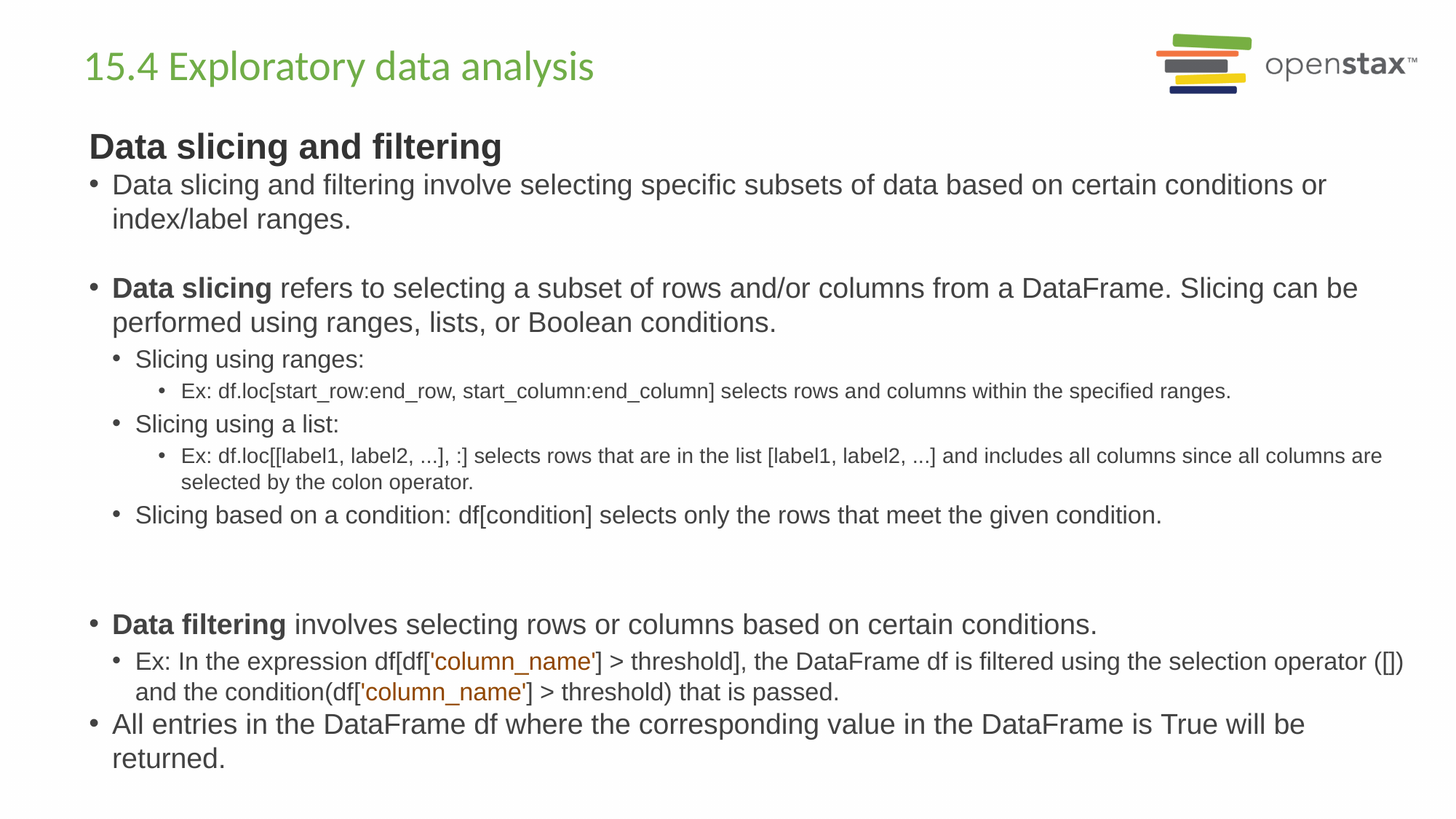

# 15.4 Exploratory data analysis
Data slicing and filtering
Data slicing and filtering involve selecting specific subsets of data based on certain conditions or index/label ranges.

Data slicing refers to selecting a subset of rows and/or columns from a DataFrame. Slicing can be performed using ranges, lists, or Boolean conditions.
Slicing using ranges:
Ex: df.loc[start_row:end_row, start_column:end_column] selects rows and columns within the specified ranges.
Slicing using a list:
Ex: df.loc[[label1, label2, ...], :] selects rows that are in the list [label1, label2, ...] and includes all columns since all columns are selected by the colon operator.
Slicing based on a condition: df[condition] selects only the rows that meet the given condition.

Data filtering involves selecting rows or columns based on certain conditions.
Ex: In the expression df[df['column_name'] > threshold], the DataFrame df is filtered using the selection operator ([]) and the condition(df['column_name'] > threshold) that is passed.
All entries in the DataFrame df where the corresponding value in the DataFrame is True will be returned.